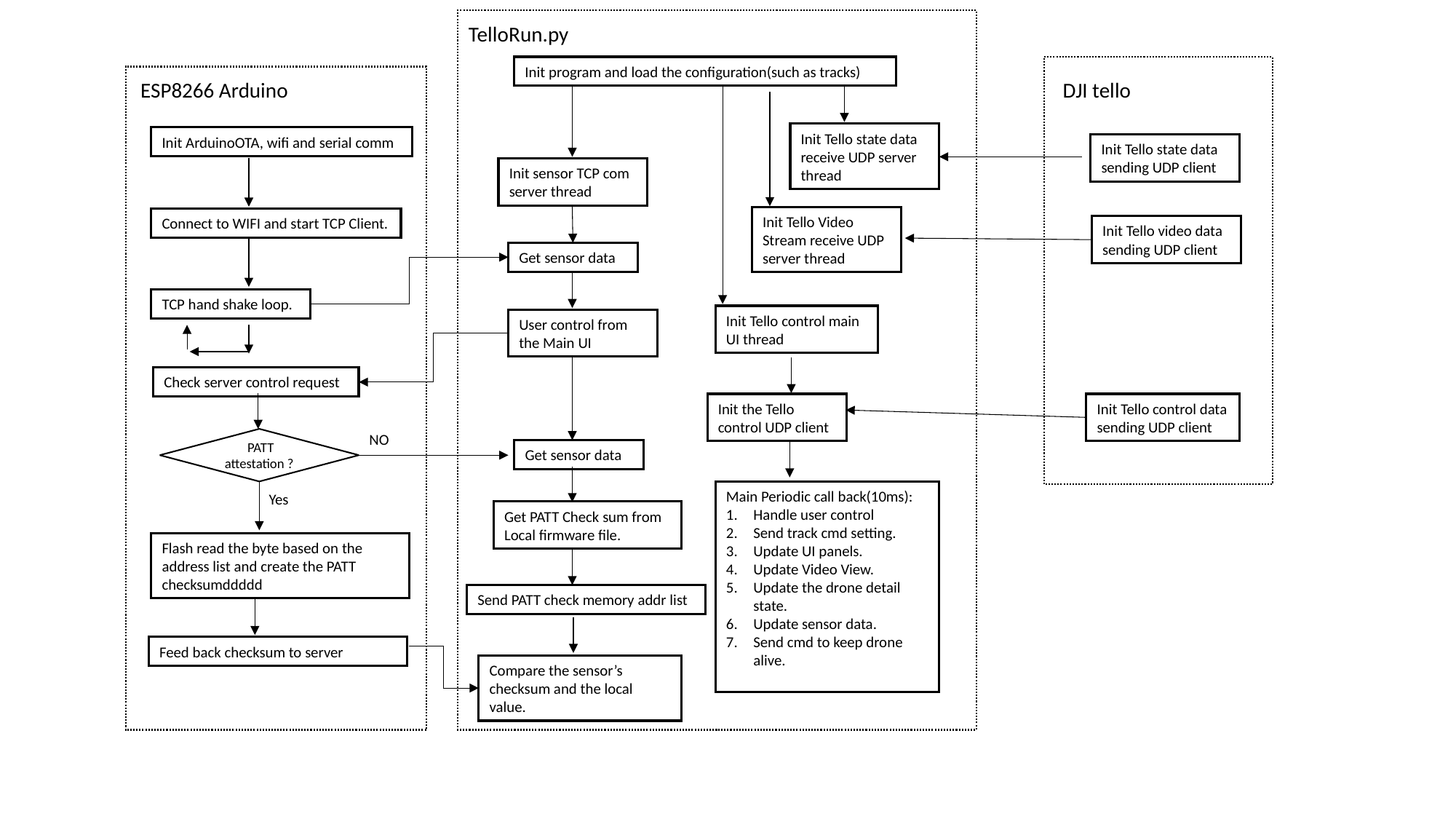

TelloRun.py
Init program and load the configuration(such as tracks)

ESP8266 Arduino
DJI tello
Init Tello state data receive UDP server thread
Init ArduinoOTA, wifi and serial comm
Init Tello state data sending UDP client
Init sensor TCP com server thread
Init Tello Video Stream receive UDP server thread
Connect to WIFI and start TCP Client.
Init Tello video data sending UDP client
Get sensor data
TCP hand shake loop.
Init Tello control main UI thread
User control from the Main UI
Check server control request
Init the Tello control UDP client
Init Tello control data sending UDP client
NO
 PATT attestation ?
Get sensor data
Main Periodic call back(10ms):
Handle user control
Send track cmd setting.
Update UI panels.
Update Video View.
Update the drone detail state.
Update sensor data.
Send cmd to keep drone alive.

Yes
Get PATT Check sum from Local firmware file.
Flash read the byte based on the address list and create the PATT checksumddddd
Send PATT check memory addr list
Feed back checksum to server
Compare the sensor’s checksum and the local value.